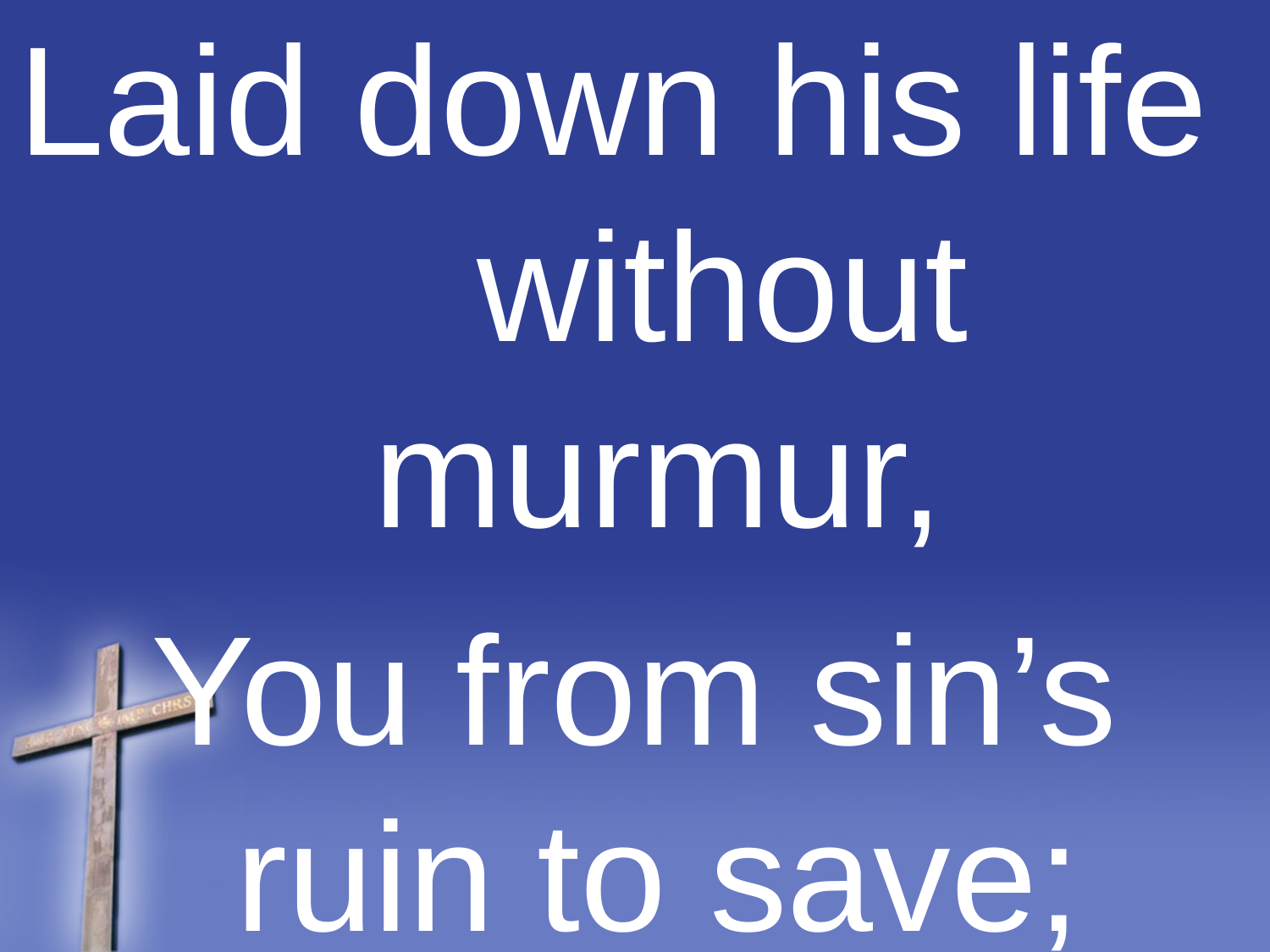

Laid down his life     without murmur,
You from sin’s ruin to save;